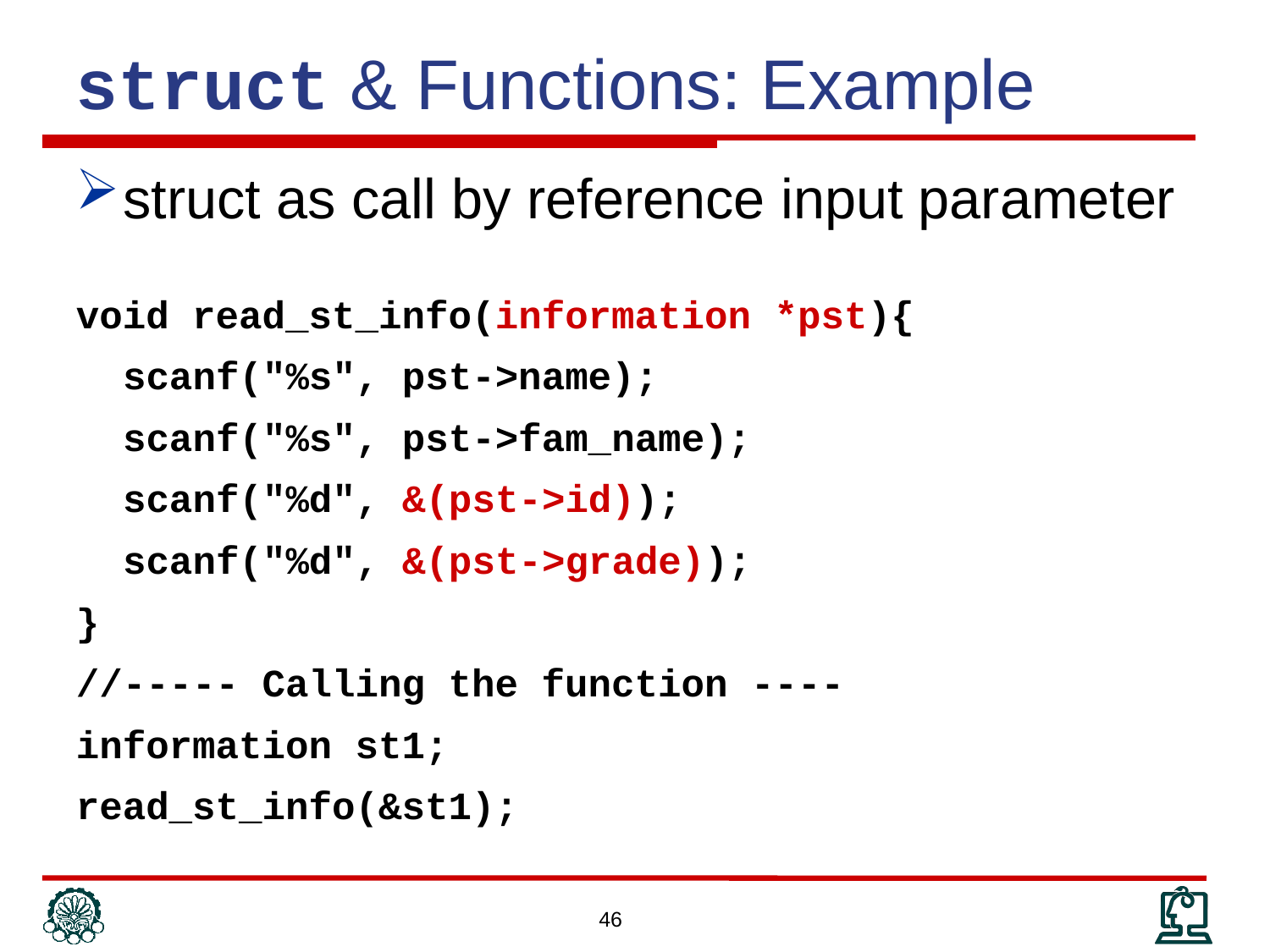

struct & Functions: Example
struct as call by reference input parameter

void read_st_info(information *pst){
	scanf("%s", pst->name);
	scanf("%s", pst->fam_name);
	scanf("%d", &(pst->id));
	scanf("%d", &(pst->grade));
}
//----- Calling the function ----
information st1;
read_st_info(&st1);
46